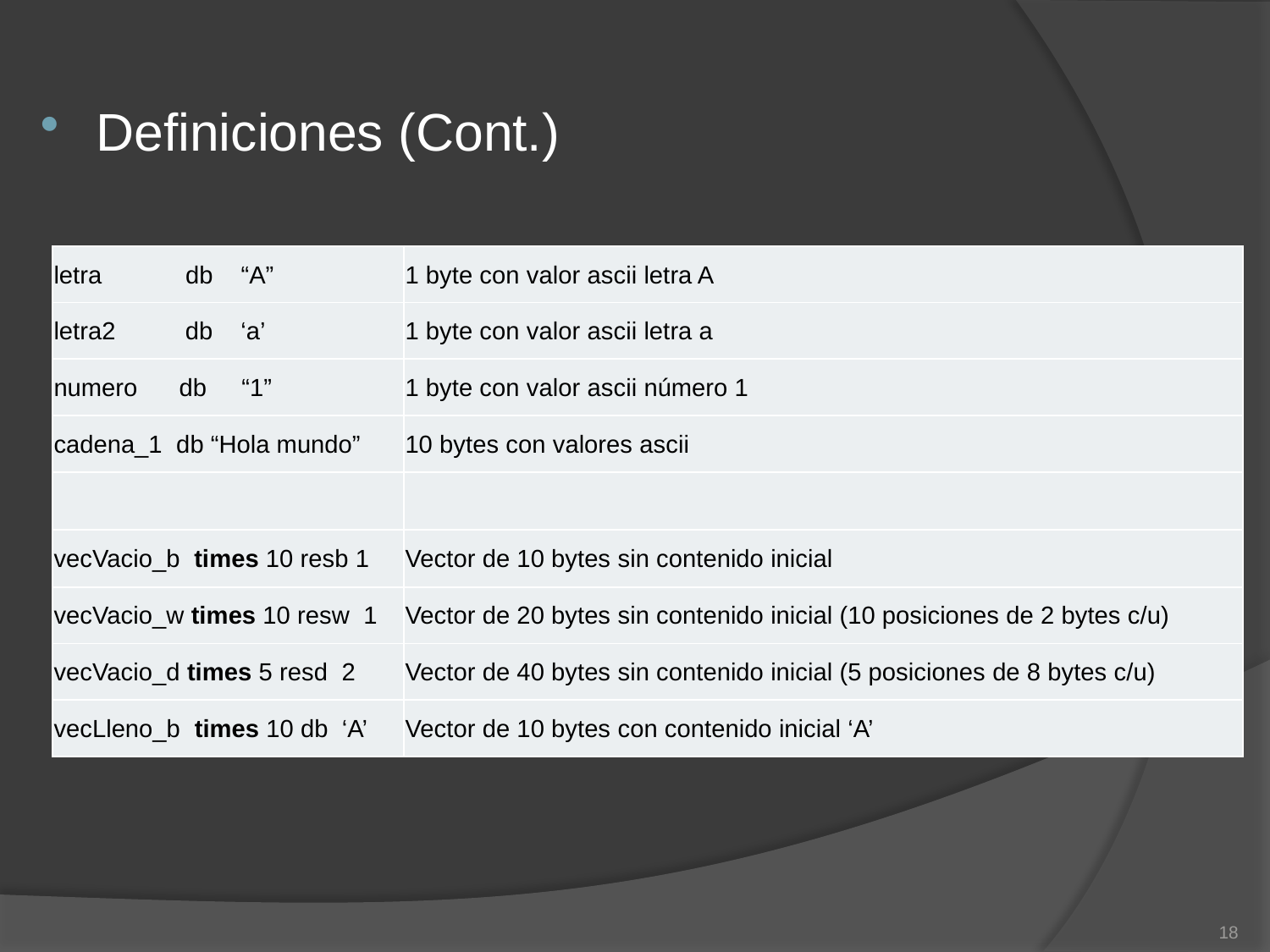

Definiciones (Cont.)

| letra db “A” | 1 byte con valor ascii letra A |
| --- | --- |
| letra2 db ‘a’ | 1 byte con valor ascii letra a |
| numero db “1” | 1 byte con valor ascii número 1 |
| cadena\_1 db “Hola mundo” | 10 bytes con valores ascii |
|  |  |
| vecVacio\_b times 10 resb 1 | Vector de 10 bytes sin contenido inicial |
| vecVacio\_w times 10 resw 1 | Vector de 20 bytes sin contenido inicial (10 posiciones de 2 bytes c/u) |
| vecVacio\_d times 5 resd 2 | Vector de 40 bytes sin contenido inicial (5 posiciones de 8 bytes c/u) |
| vecLleno\_b times 10 db ‘A’ | Vector de 10 bytes con contenido inicial ‘A’ |
18